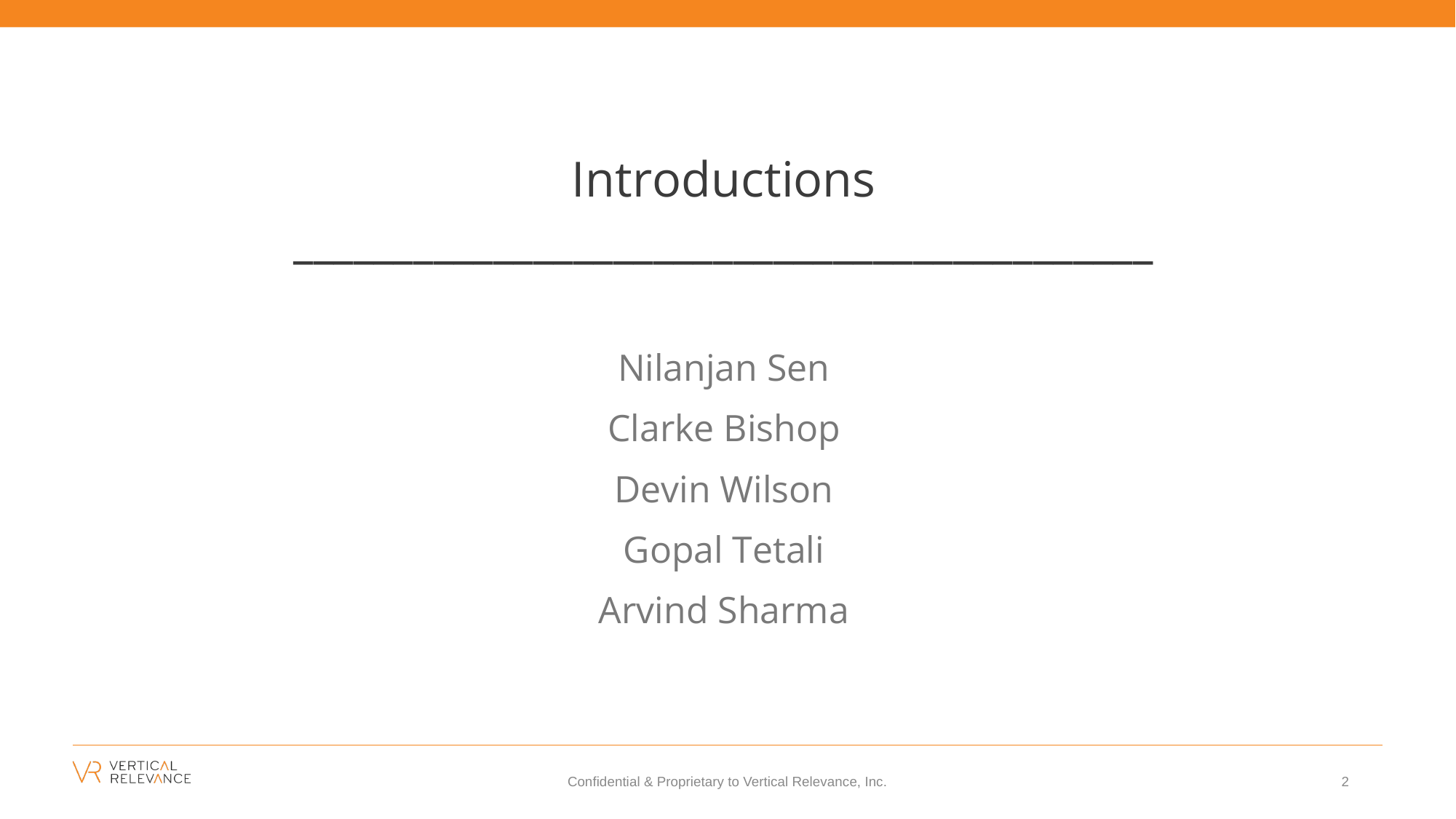

# Introductions ___________________________________________ Nilanjan Sen Clarke Bishop Devin Wilson Gopal Tetali Arvind Sharma